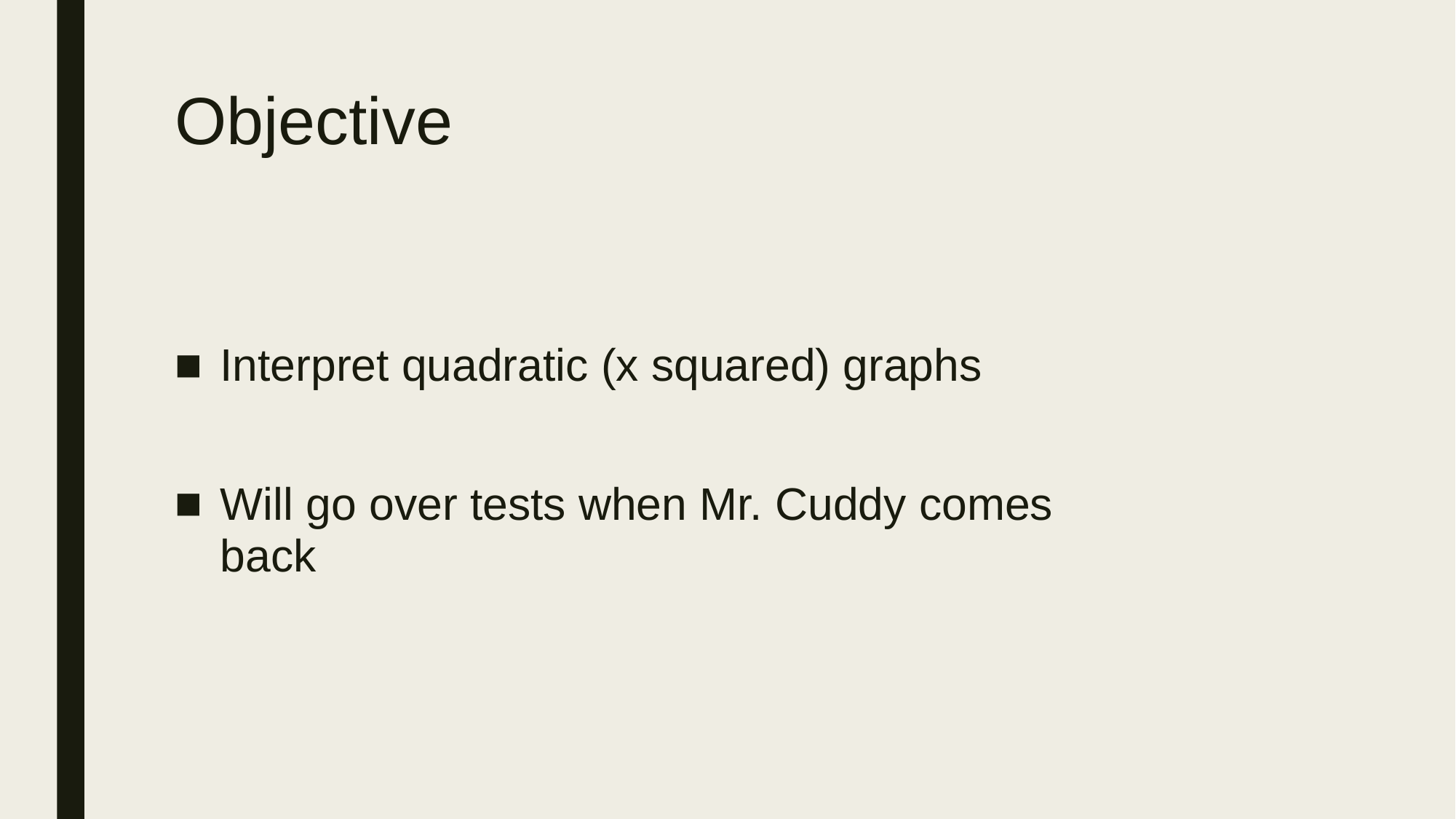

# Objective

Interpret quadratic (x squared) graphs

Will go over tests when Mr. Cuddy comes back